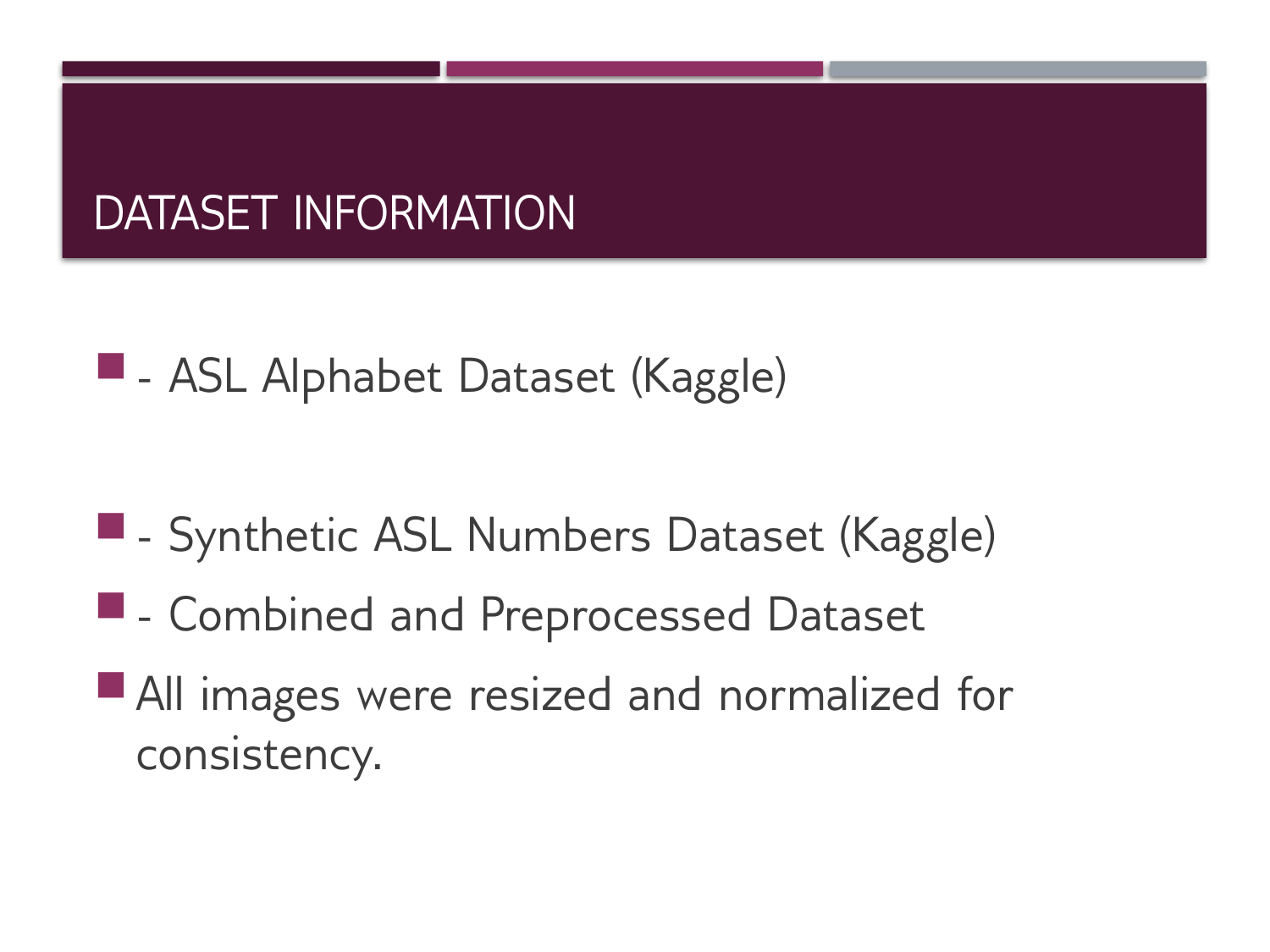

# Dataset Information
- ASL Alphabet Dataset (Kaggle)

- Synthetic ASL Numbers Dataset (Kaggle)
- Combined and Preprocessed Dataset
All images were resized and normalized for consistency.